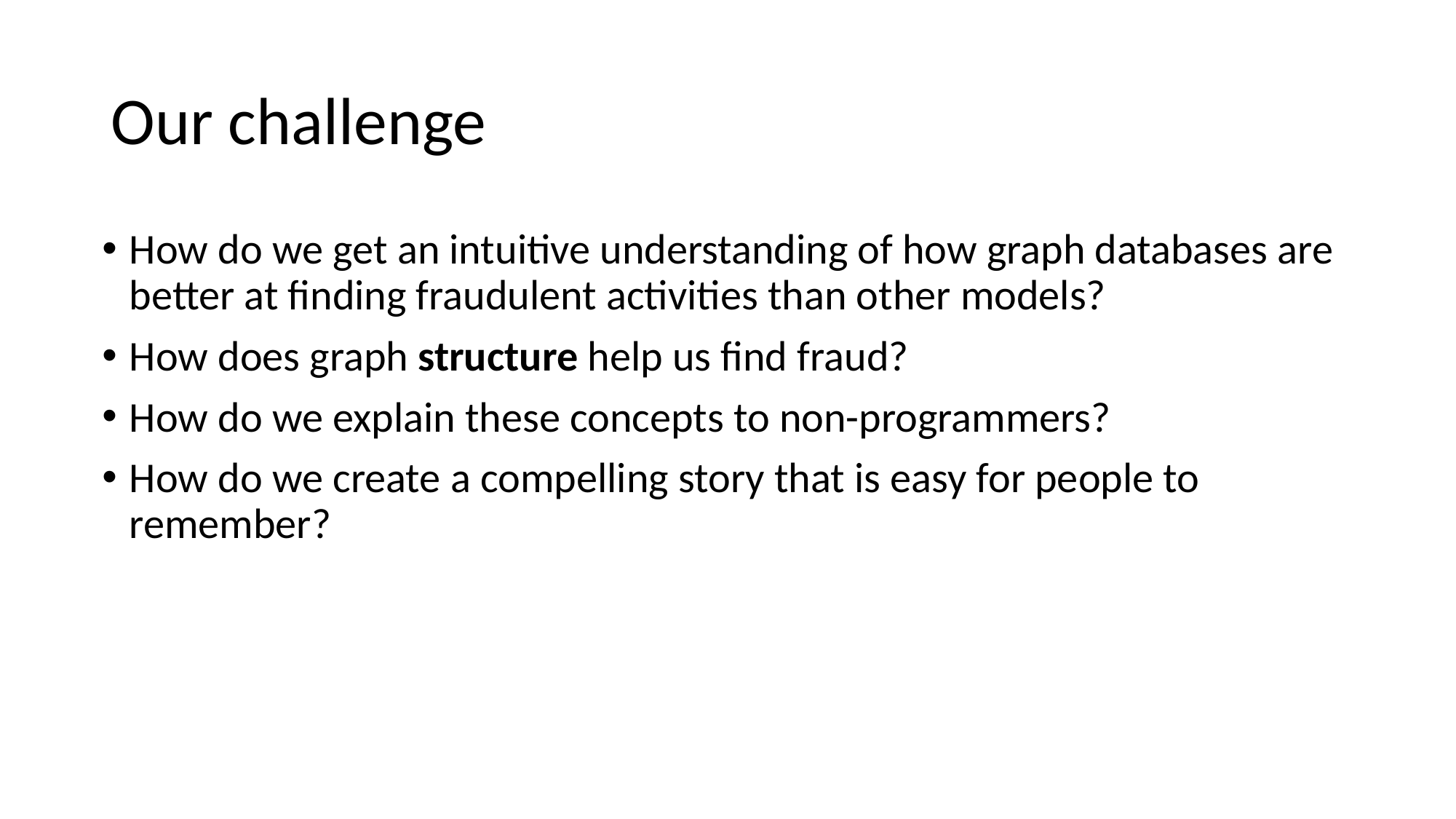

# Our challenge
How do we get an intuitive understanding of how graph databases are better at finding fraudulent activities than other models?
How does graph structure help us find fraud?
How do we explain these concepts to non-programmers?
How do we create a compelling story that is easy for people to remember?